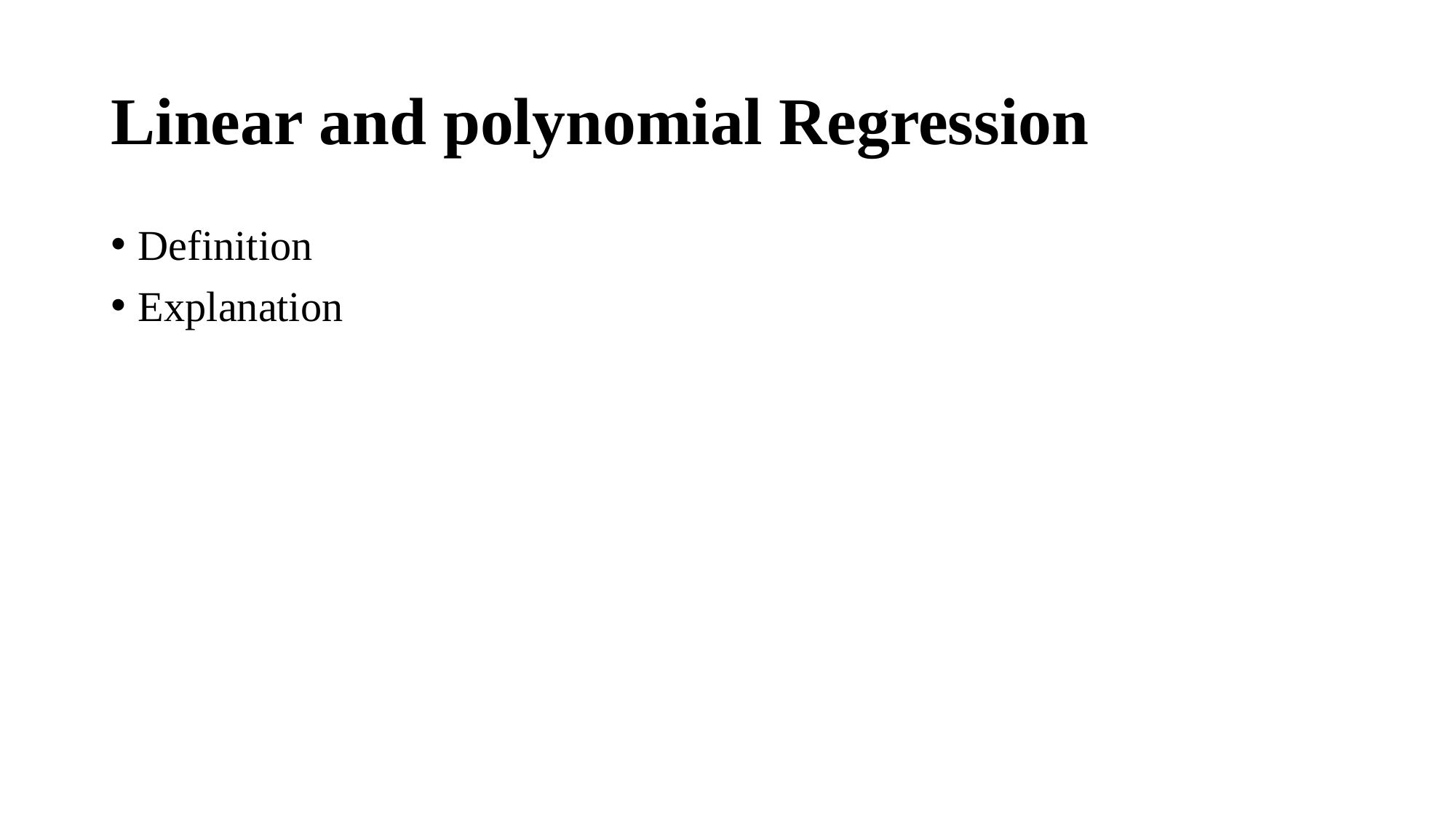

# Linear and polynomial Regression
Definition
Explanation